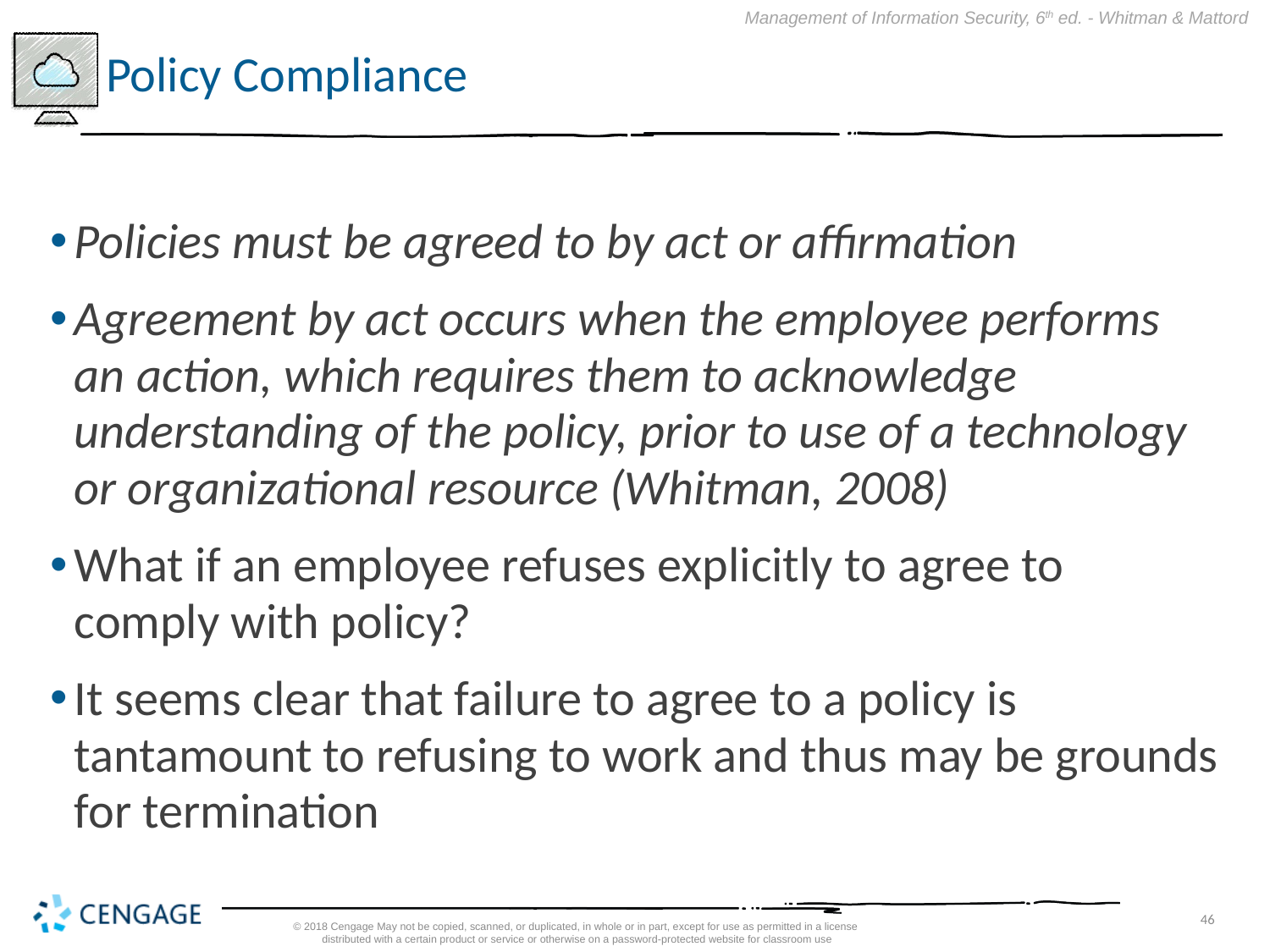

# Policy Compliance
Policies must be agreed to by act or affirmation
Agreement by act occurs when the employee performs an action, which requires them to acknowledge understanding of the policy, prior to use of a technology or organizational resource (Whitman, 2008)
What if an employee refuses explicitly to agree to comply with policy?
It seems clear that failure to agree to a policy is tantamount to refusing to work and thus may be grounds for termination